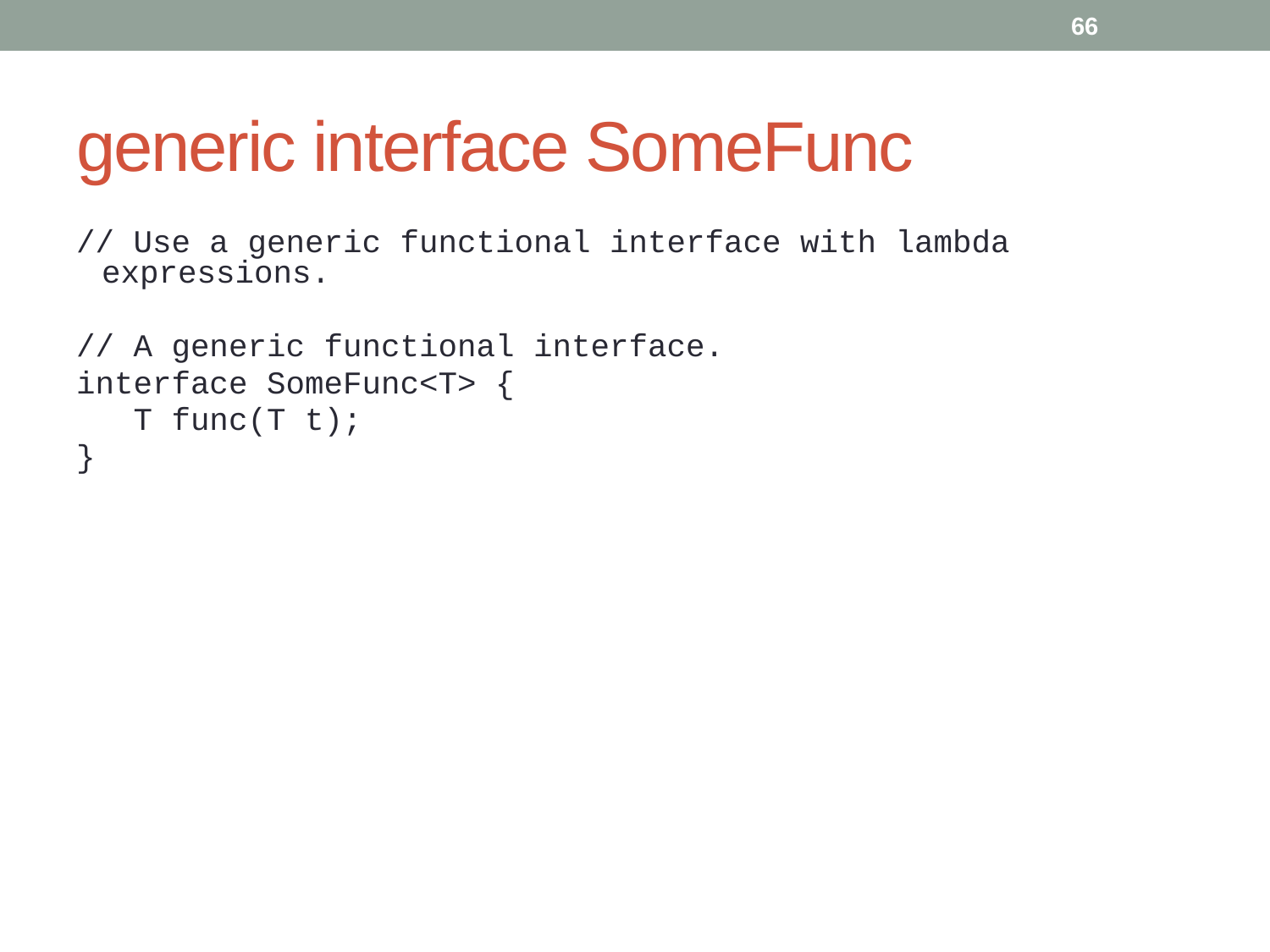

66
# generic interface SomeFunc
// Use a generic functional interface with lambda expressions.

// A generic functional interface.
interface SomeFunc<T> {
   T func(T t);
}